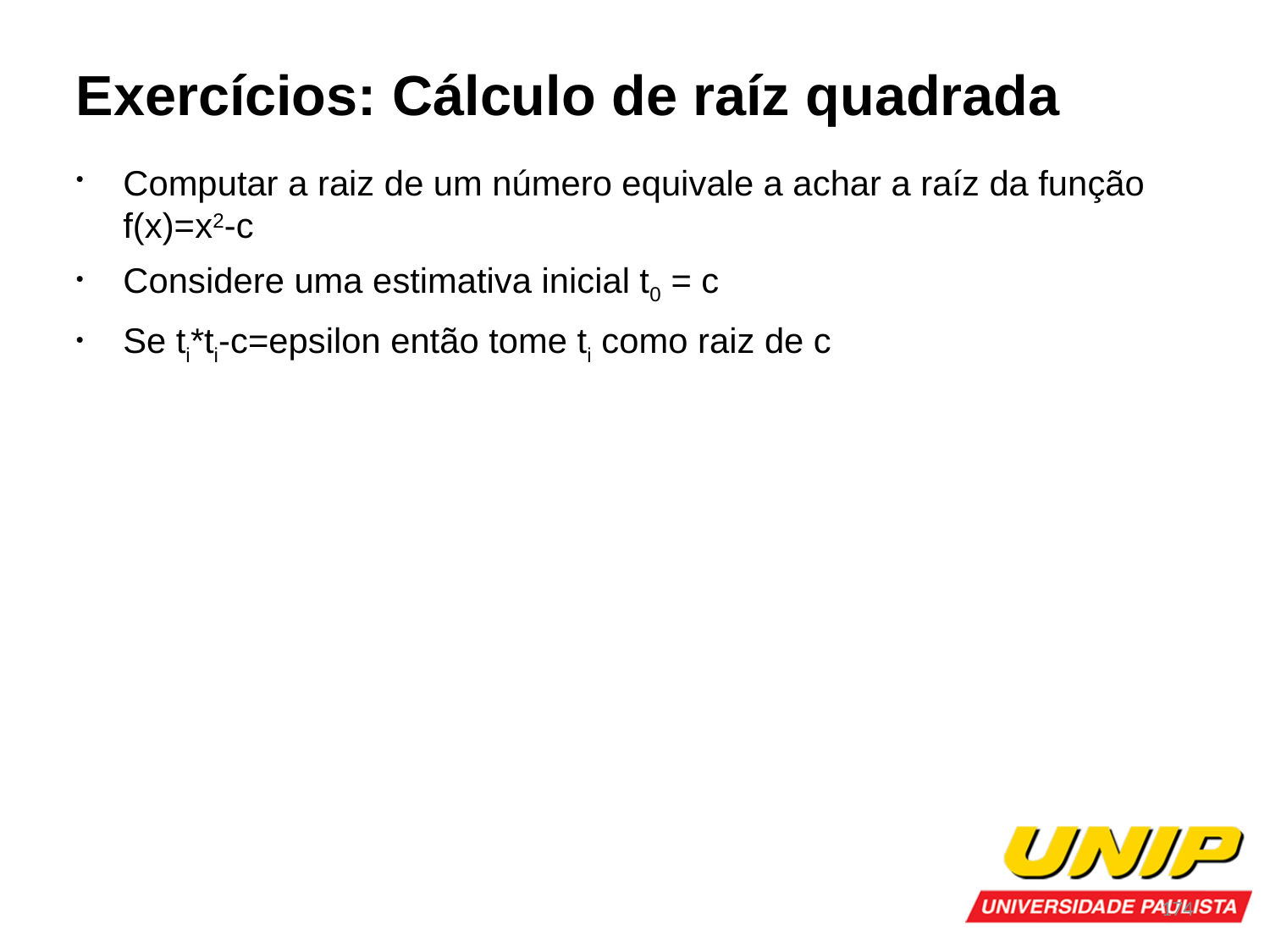

Exercícios: Cálculo de raíz quadrada
Computar a raiz de um número equivale a achar a raíz da função f(x)=x2-c
Considere uma estimativa inicial t0 = c
Se ti*ti-c=epsilon então tome ti como raiz de c
174